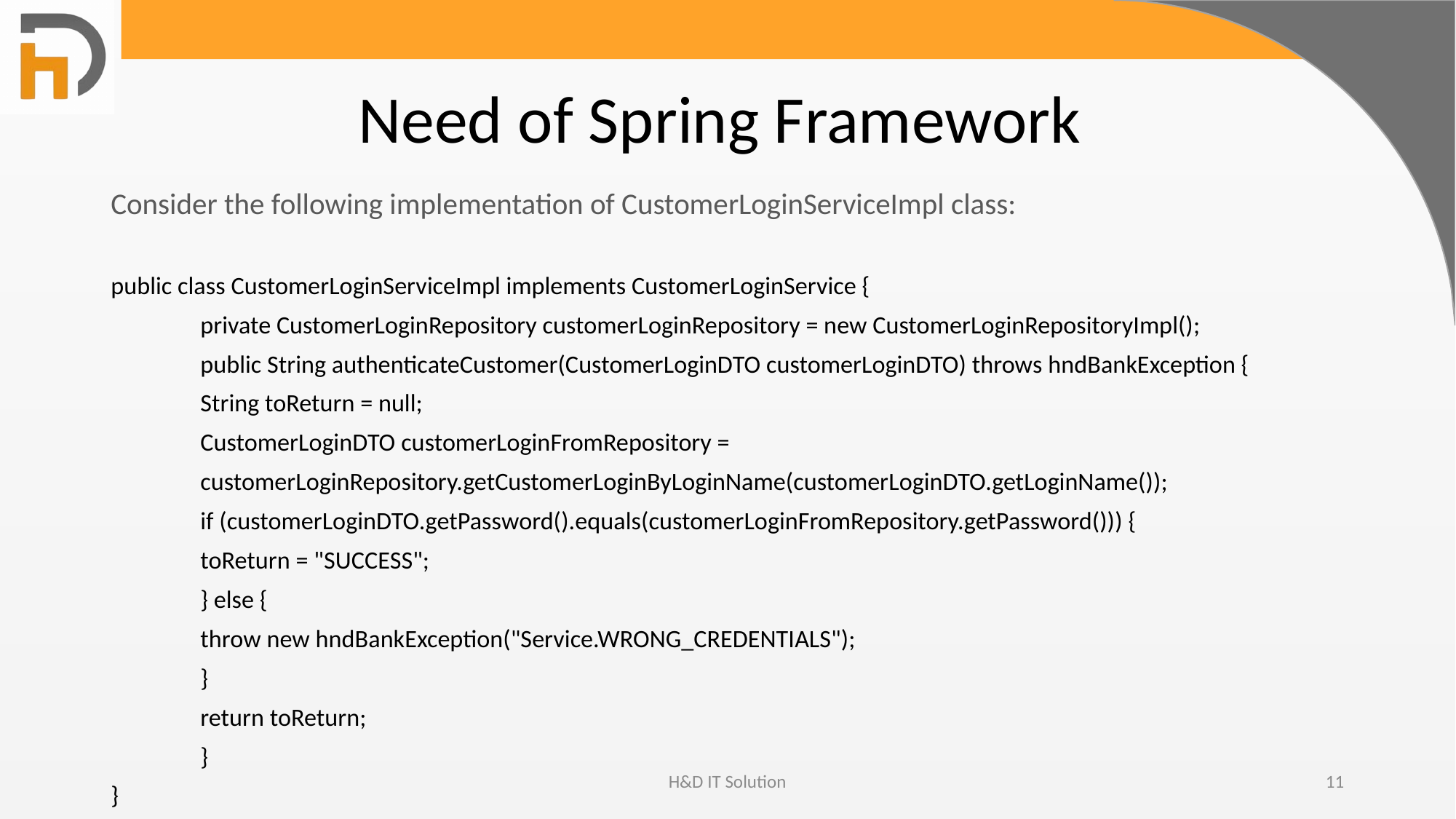

# Need of Spring Framework
Consider the following implementation of CustomerLoginServiceImpl class:

public class CustomerLoginServiceImpl implements CustomerLoginService {
	private CustomerLoginRepository customerLoginRepository = new CustomerLoginRepositoryImpl();
	public String authenticateCustomer(CustomerLoginDTO customerLoginDTO) throws hndBankException {
		String toReturn = null;
		CustomerLoginDTO customerLoginFromRepository =
				customerLoginRepository.getCustomerLoginByLoginName(customerLoginDTO.getLoginName());
		if (customerLoginDTO.getPassword().equals(customerLoginFromRepository.getPassword())) {
			toReturn = "SUCCESS";
		} else {
			throw new hndBankException("Service.WRONG_CREDENTIALS");
		}
		return toReturn;
	}
}

H&D IT Solution
11